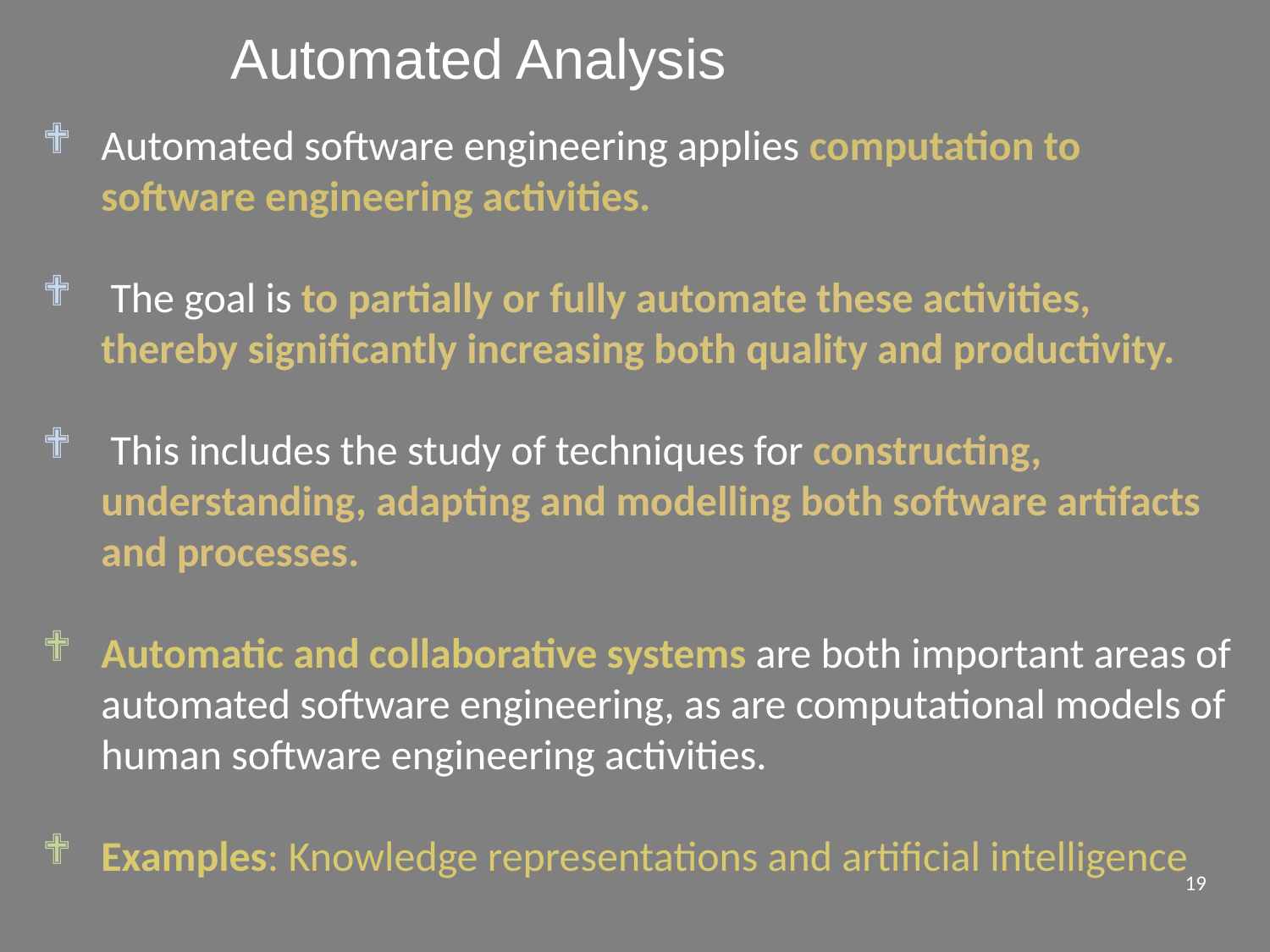

Automated Analysis
Automated software engineering applies computation to software engineering activities.

 The goal is to partially or fully automate these activities, thereby significantly increasing both quality and productivity.

 This includes the study of techniques for constructing, understanding, adapting and modelling both software artifacts and processes.

Automatic and collaborative systems are both important areas of automated software engineering, as are computational models of human software engineering activities.

Examples: Knowledge representations and artificial intelligence
#
19